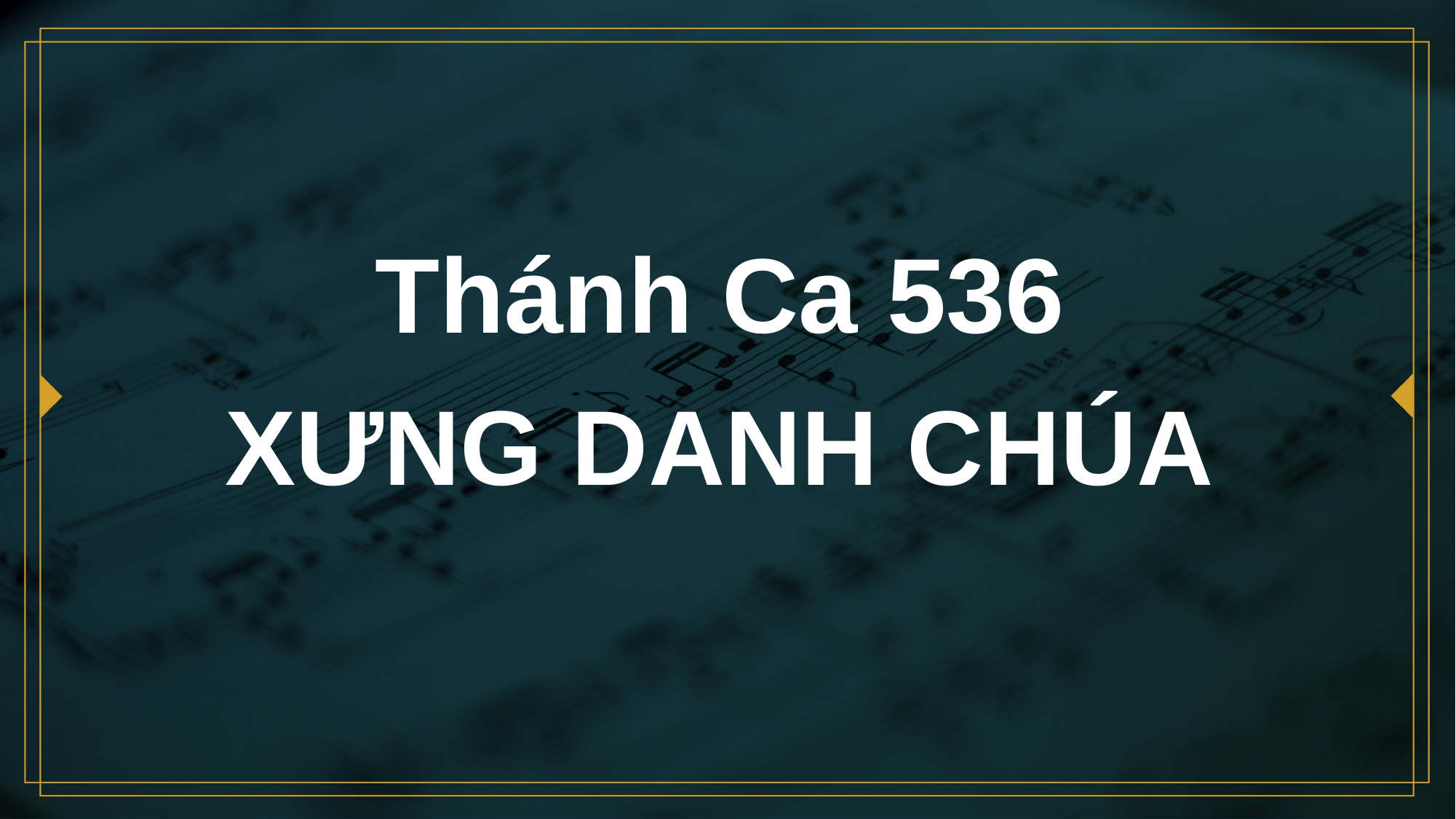

# Thánh Ca 536 XƯNG DANH CHÚA